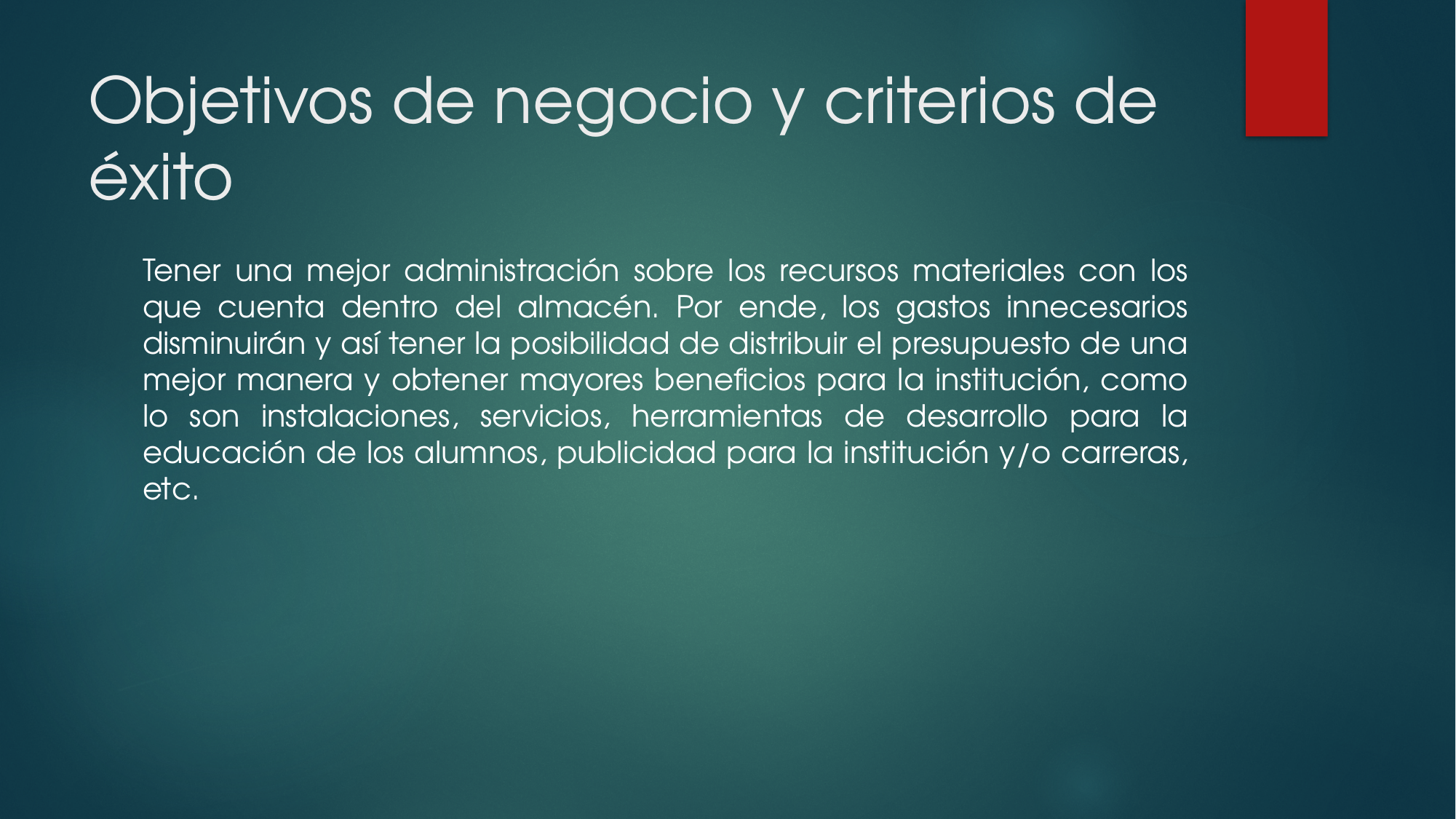

# Objetivos de negocio y criterios de éxito
Tener una mejor administración sobre los recursos materiales con los que cuenta dentro del almacén. Por ende, los gastos innecesarios disminuirán y así tener la posibilidad de distribuir el presupuesto de una mejor manera y obtener mayores beneficios para la institución, como lo son instalaciones, servicios, herramientas de desarrollo para la educación de los alumnos, publicidad para la institución y/o carreras, etc.